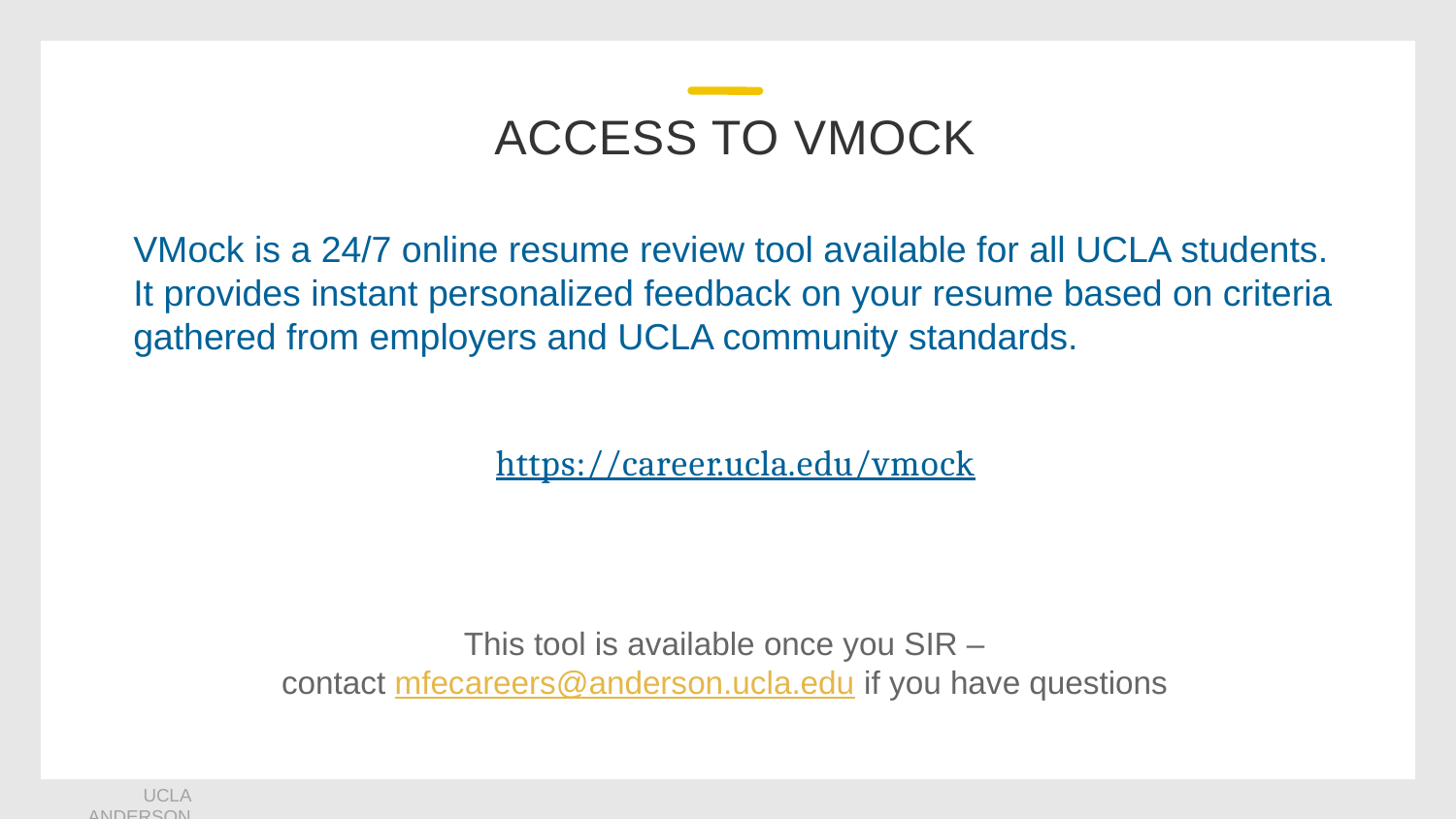

# Access TO VMOCK

VMock is a 24/7 online resume review tool available for all UCLA students. It provides instant personalized feedback on your resume based on criteria gathered from employers and UCLA community standards.
https://career.ucla.edu/vmock
This tool is available once you SIR –
contact mfecareers@anderson.ucla.edu if you have questions